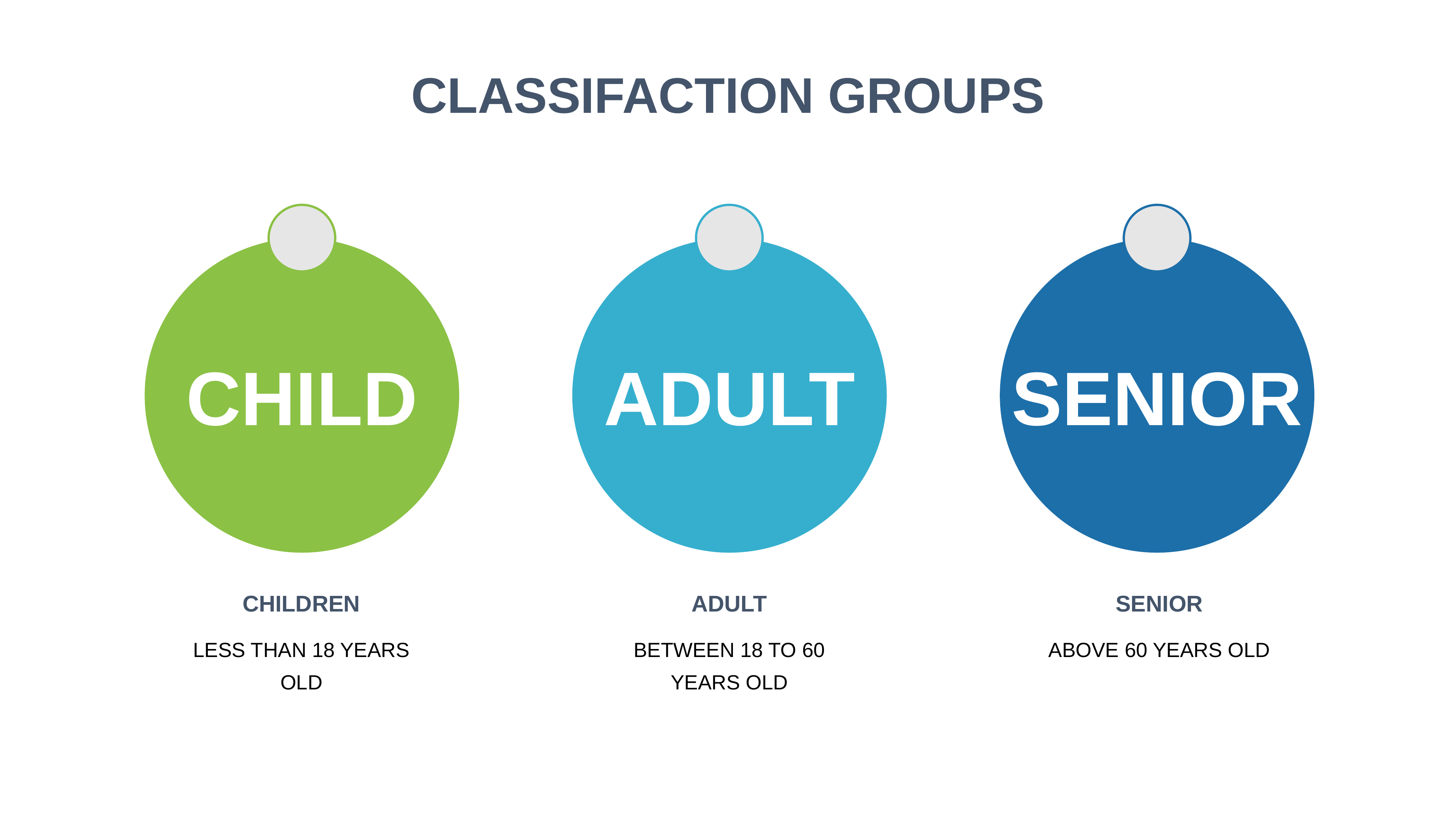

CLASSIFACTION GROUPS

CHILD
ADULT
SENIOR
CHILDREN
ADULT
SENIOR
LESS THAN 18 YEARS OLD
BETWEEN 18 TO 60 YEARS OLD
ABOVE 60 YEARS OLD